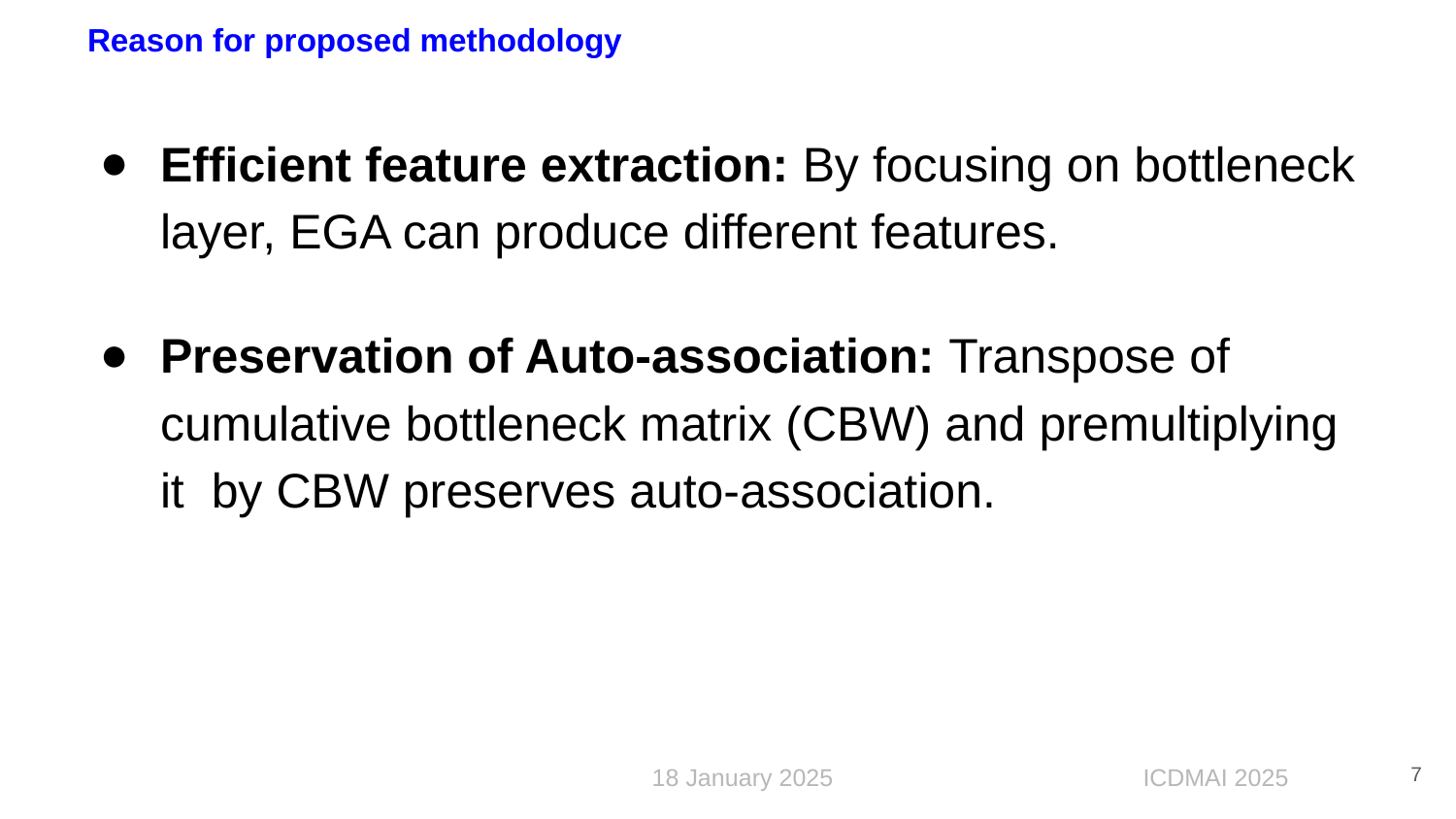

# Reason for proposed methodology
Efficient feature extraction: By focusing on bottleneck layer, EGA can produce different features.
Preservation of Auto-association: Transpose of cumulative bottleneck matrix (CBW) and premultiplying it  by CBW preserves auto-association.
7